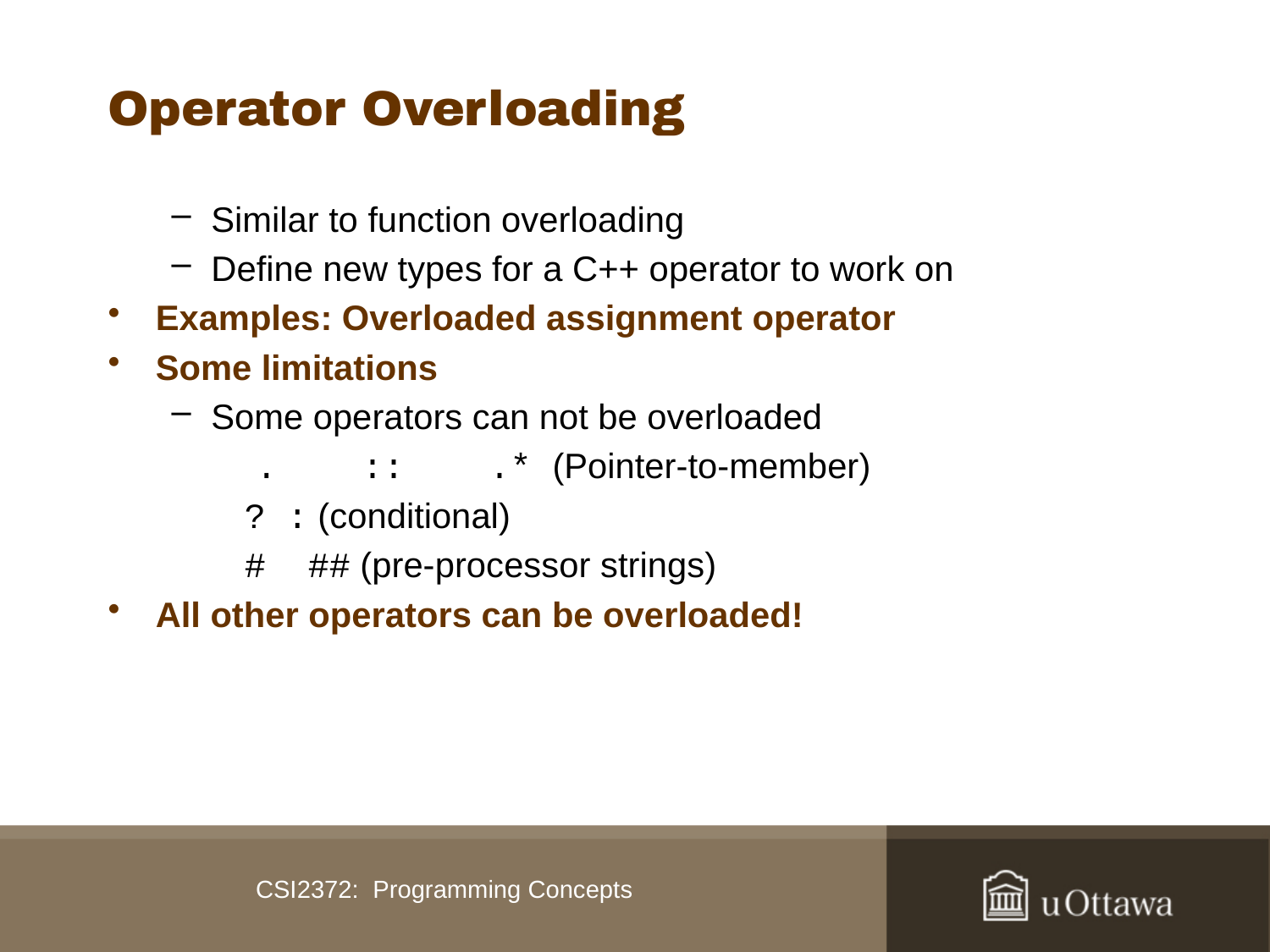

# Operator Overloading
Similar to function overloading
Define new types for a C++ operator to work on
Examples: Overloaded assignment operator
Some limitations
Some operators can not be overloaded
 . 	:: 	.* (Pointer-to-member)
 ? : (conditional)
 #  ## (pre-processor strings)
All other operators can be overloaded!

CSI2372:  Programming Concepts